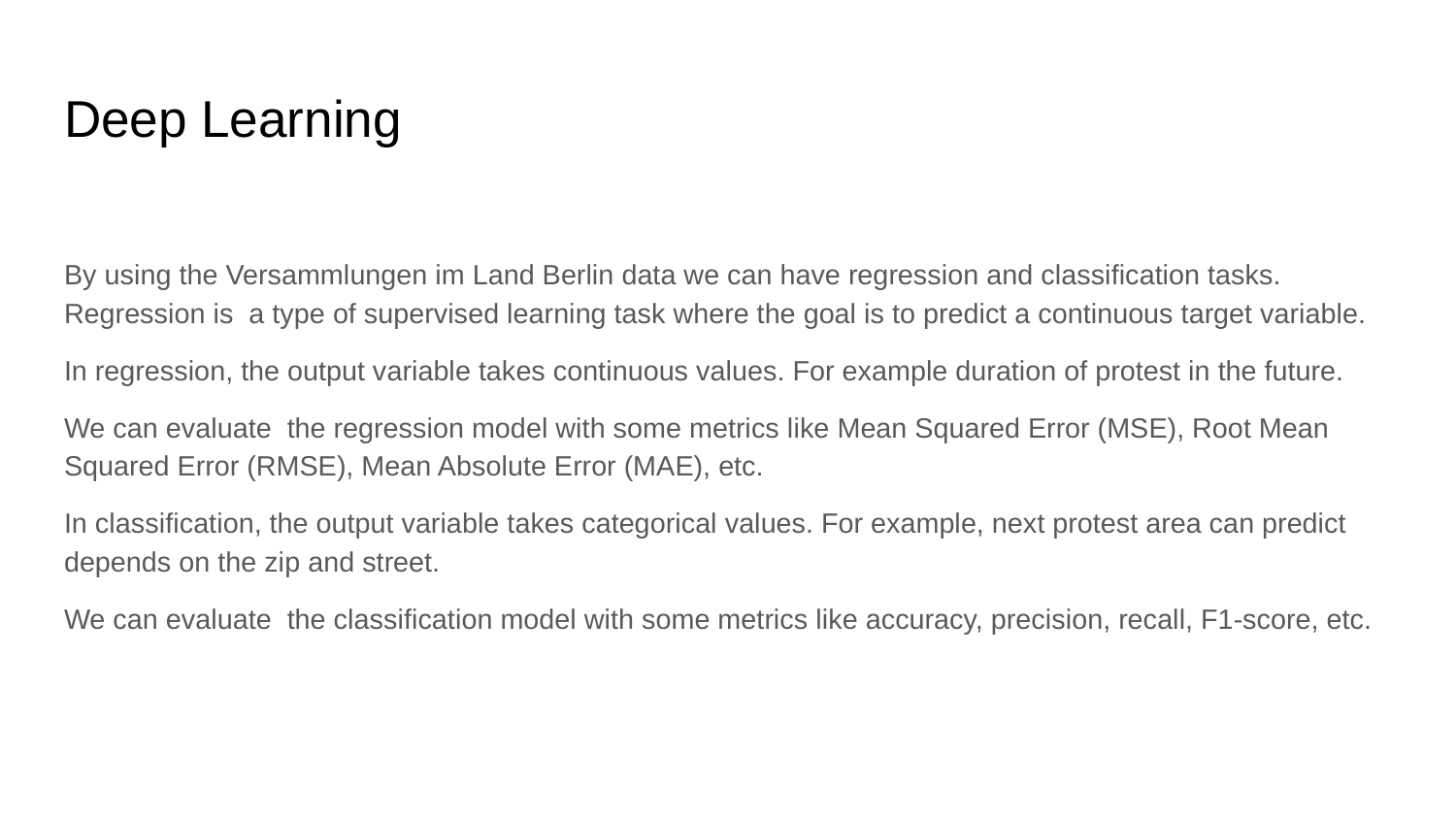

# Deep Learning

By using the Versammlungen im Land Berlin data we can have regression and classification tasks. Regression is  a type of supervised learning task where the goal is to predict a continuous target variable.
In regression, the output variable takes continuous values. For example duration of protest in the future.
We can evaluate  the regression model with some metrics like Mean Squared Error (MSE), Root Mean Squared Error (RMSE), Mean Absolute Error (MAE), etc.
In classification, the output variable takes categorical values. For example, next protest area can predict  depends on the zip and street.
We can evaluate  the classification model with some metrics like accuracy, precision, recall, F1-score, etc.